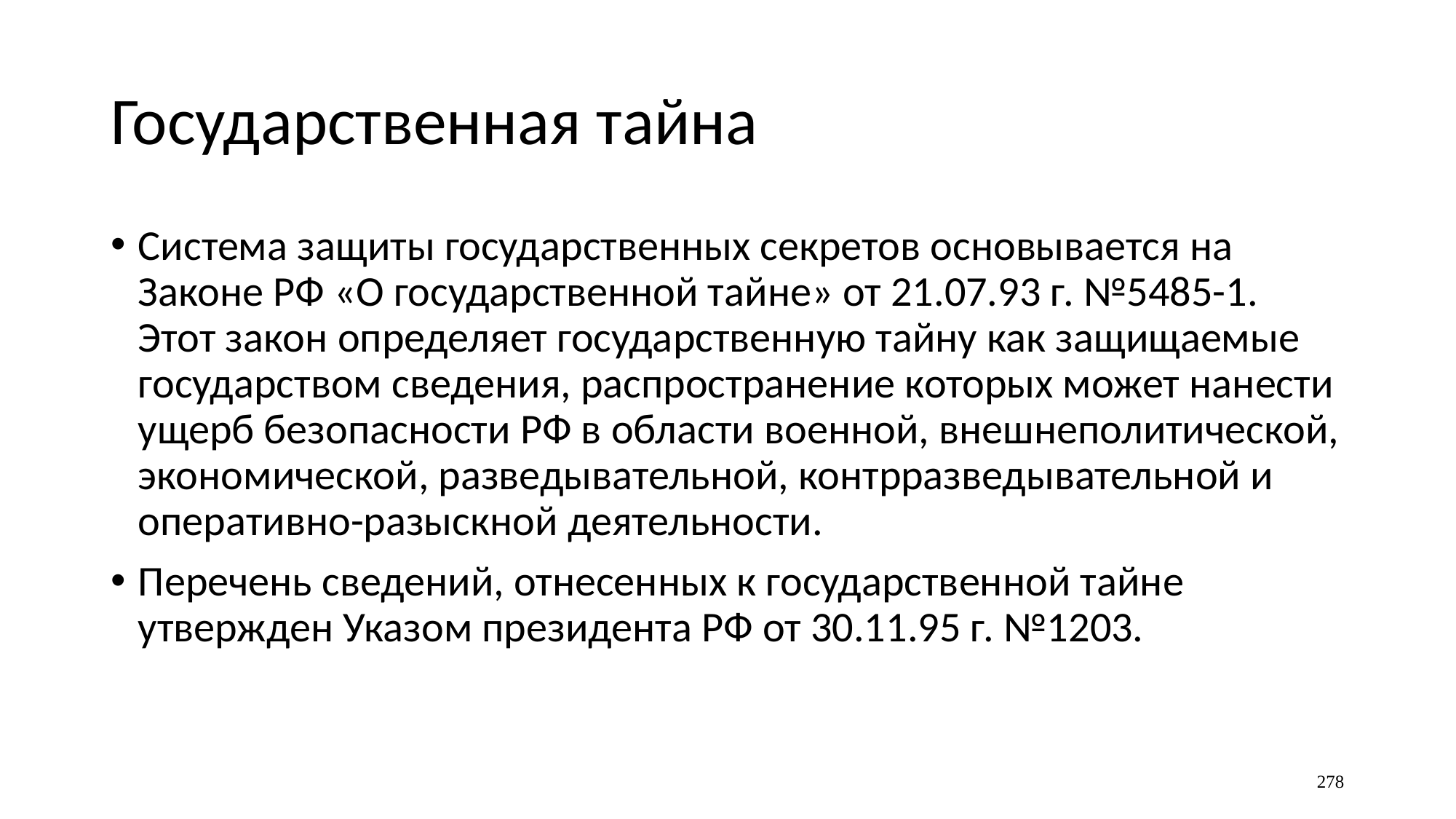

# Государственная тайна
Система защиты государственных секретов основывается на Законе РФ «О государственной тайне» от 21.07.93 г. №5485-1. Этот закон определяет государственную тайну как защищаемые государством сведения, распространение которых может нанести ущерб безопасности РФ в области военной, внешнеполитической, экономической, разведывательной, контрразведывательной и оперативно-разыскной деятельности.
Перечень сведений, отнесенных к государственной тайне утвержден Указом президента РФ от 30.11.95 г. №1203.
278